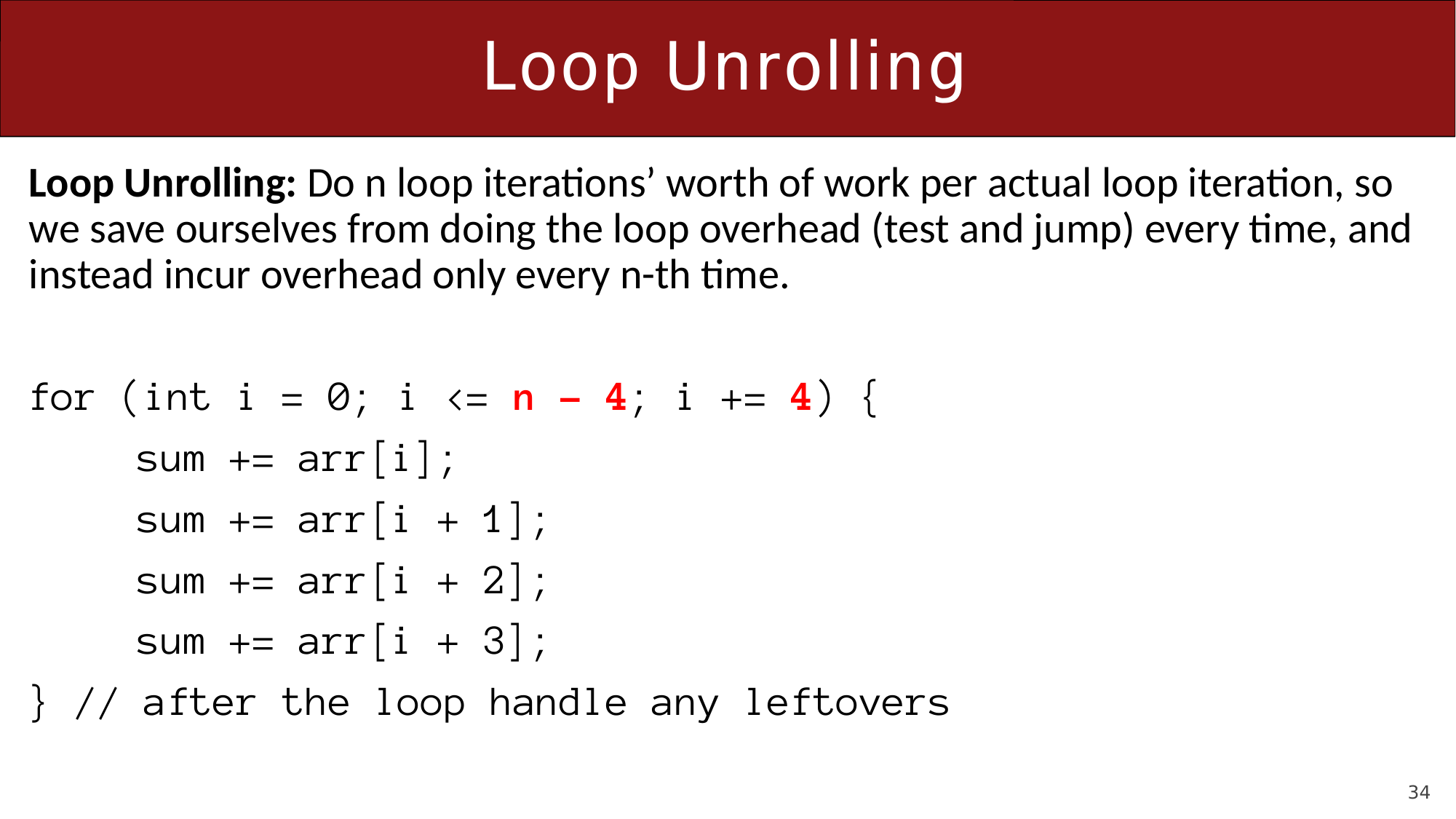

# Loop Unrolling
Loop Unrolling: Do n loop iterations’ worth of work per actual loop iteration, so we save ourselves from doing the loop overhead (test and jump) every time, and instead incur overhead only every n-th time.

for (int i = 0; i <= n - 4; i += 4) {
	sum += arr[i];
	sum += arr[i + 1];
	sum += arr[i + 2];
	sum += arr[i + 3];
} // after the loop handle any leftovers